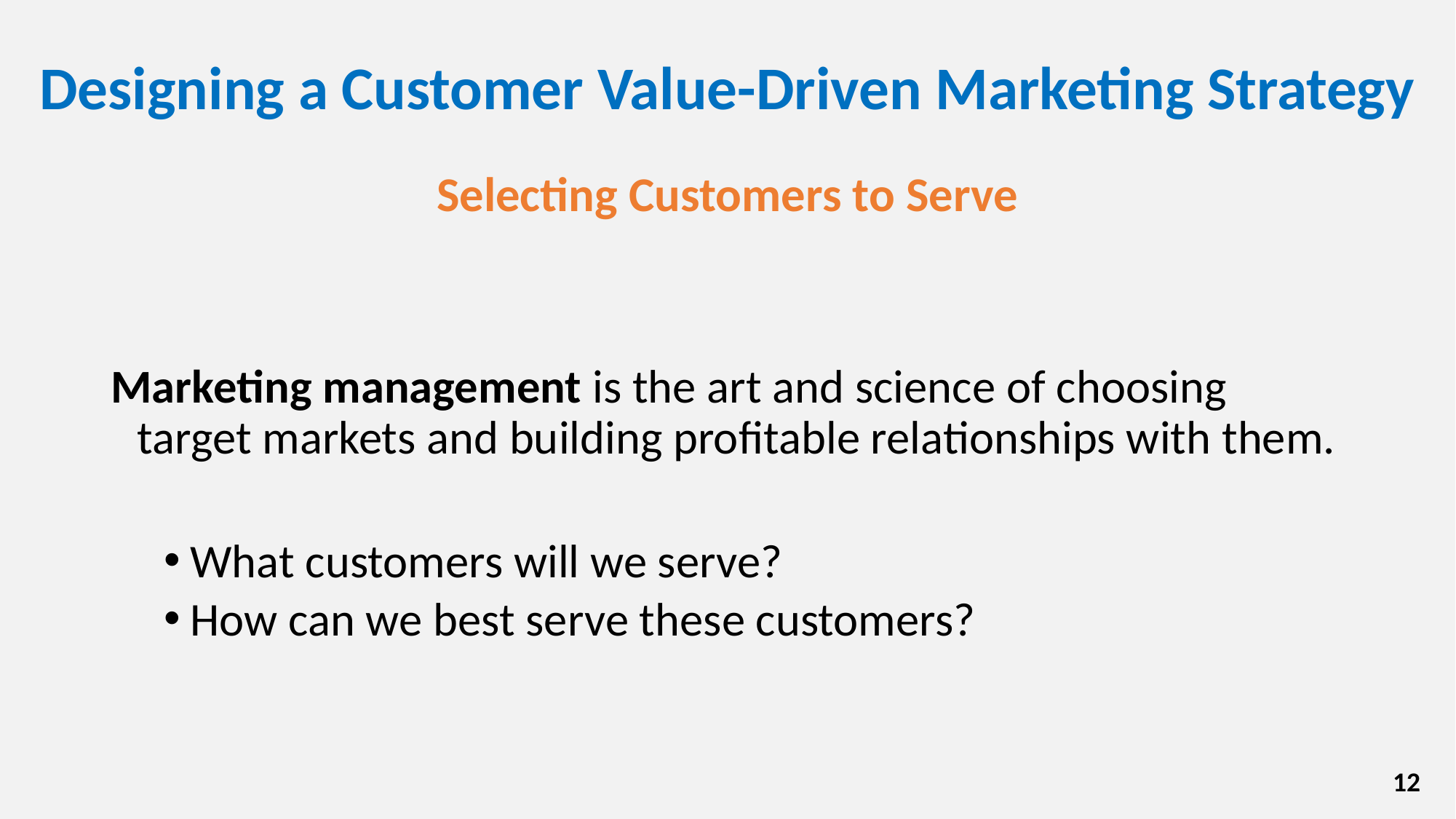

# Designing a Customer Value-Driven Marketing Strategy
Selecting Customers to Serve

Marketing management is the art and science of choosing target markets and building profitable relationships with them.

What customers will we serve?
How can we best serve these customers?

12